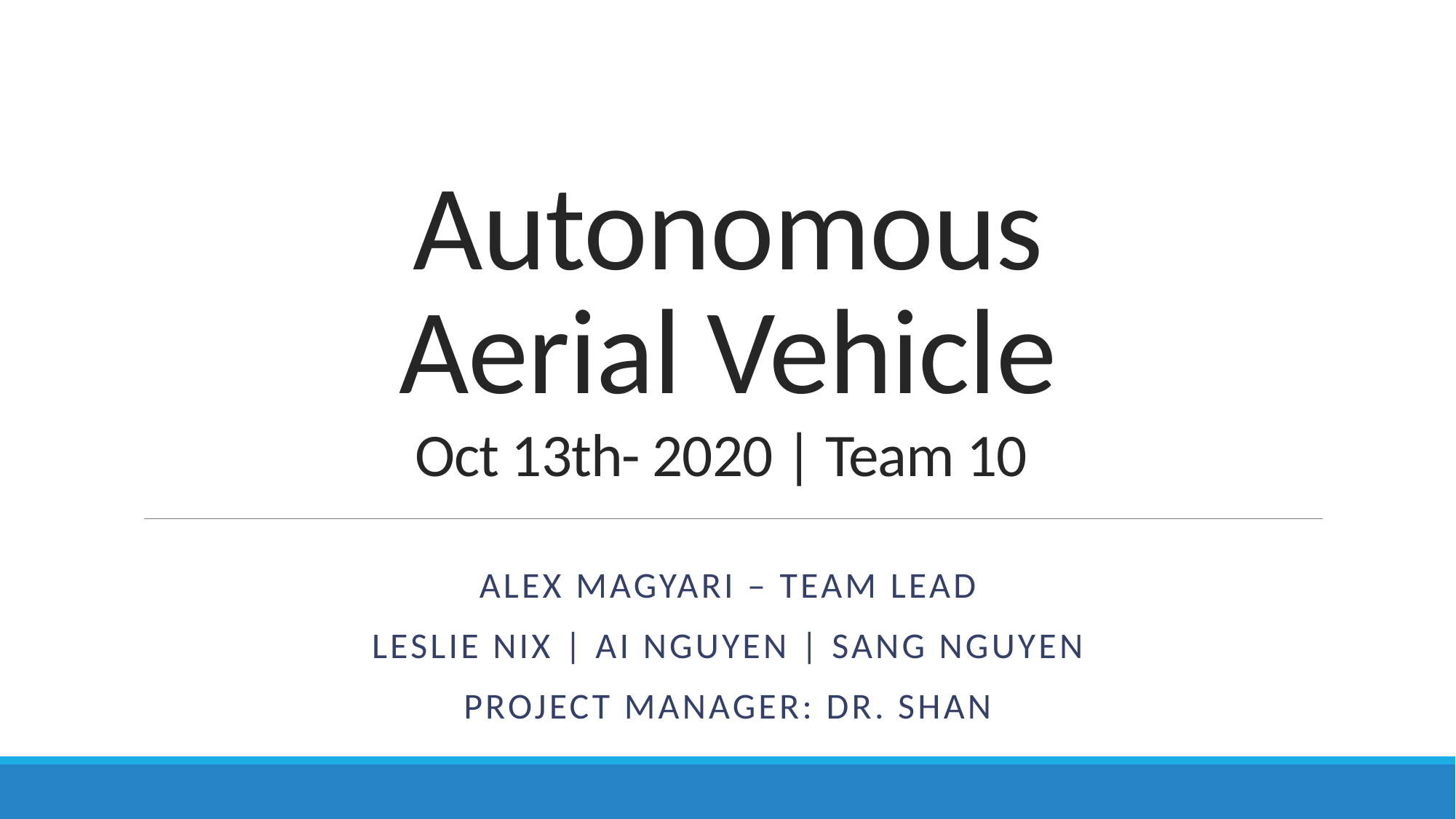

Autonomous Aerial Vehicle
Oct 13th- 2020 | Team 10
Alex Magyari – Team LEAD
Leslie Nix | Ai Nguyen | Sang Nguyen
Project Manager: Dr. Shan